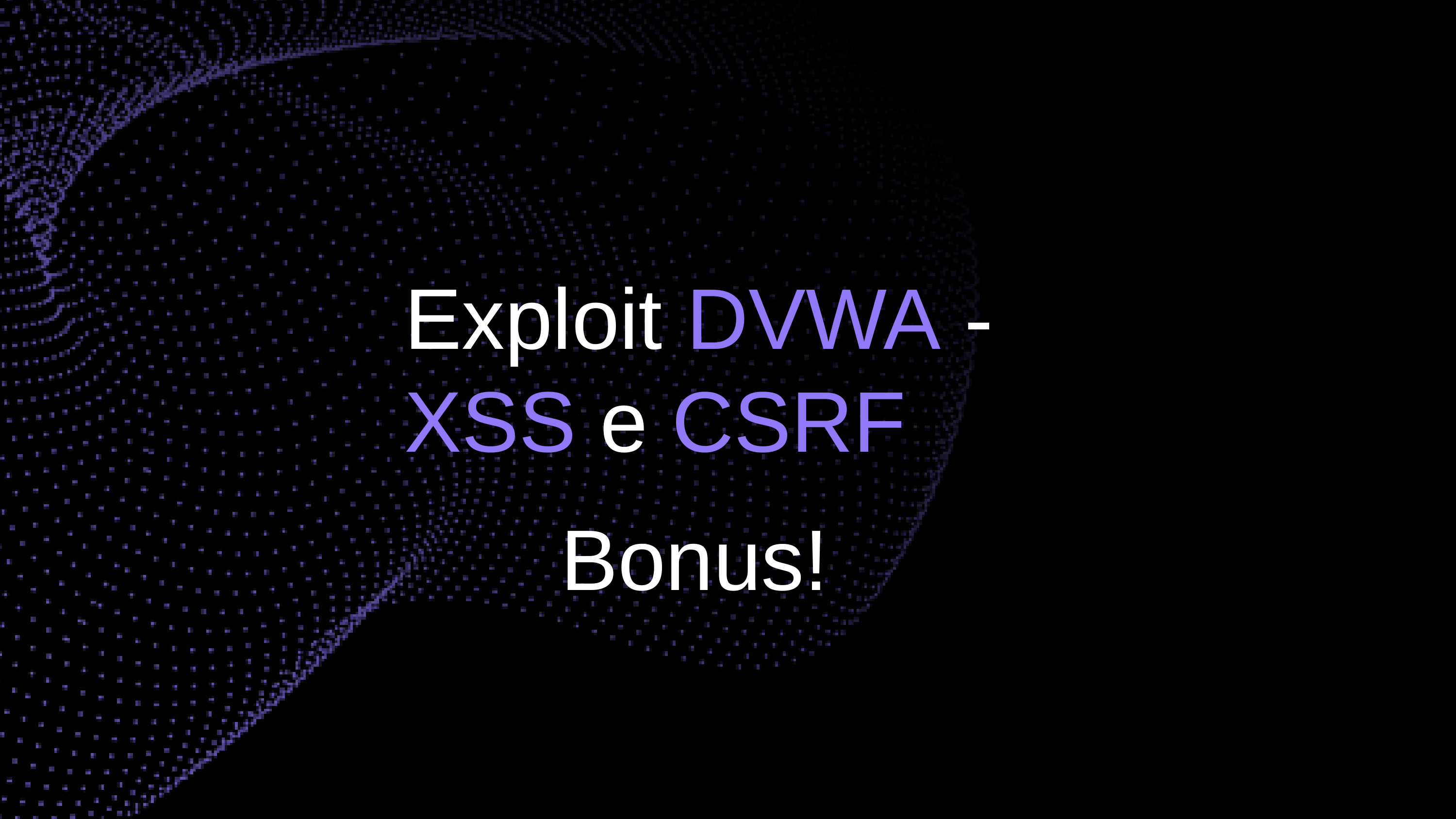

Exploit DVWA -
XSS e CSRF
Bonus!